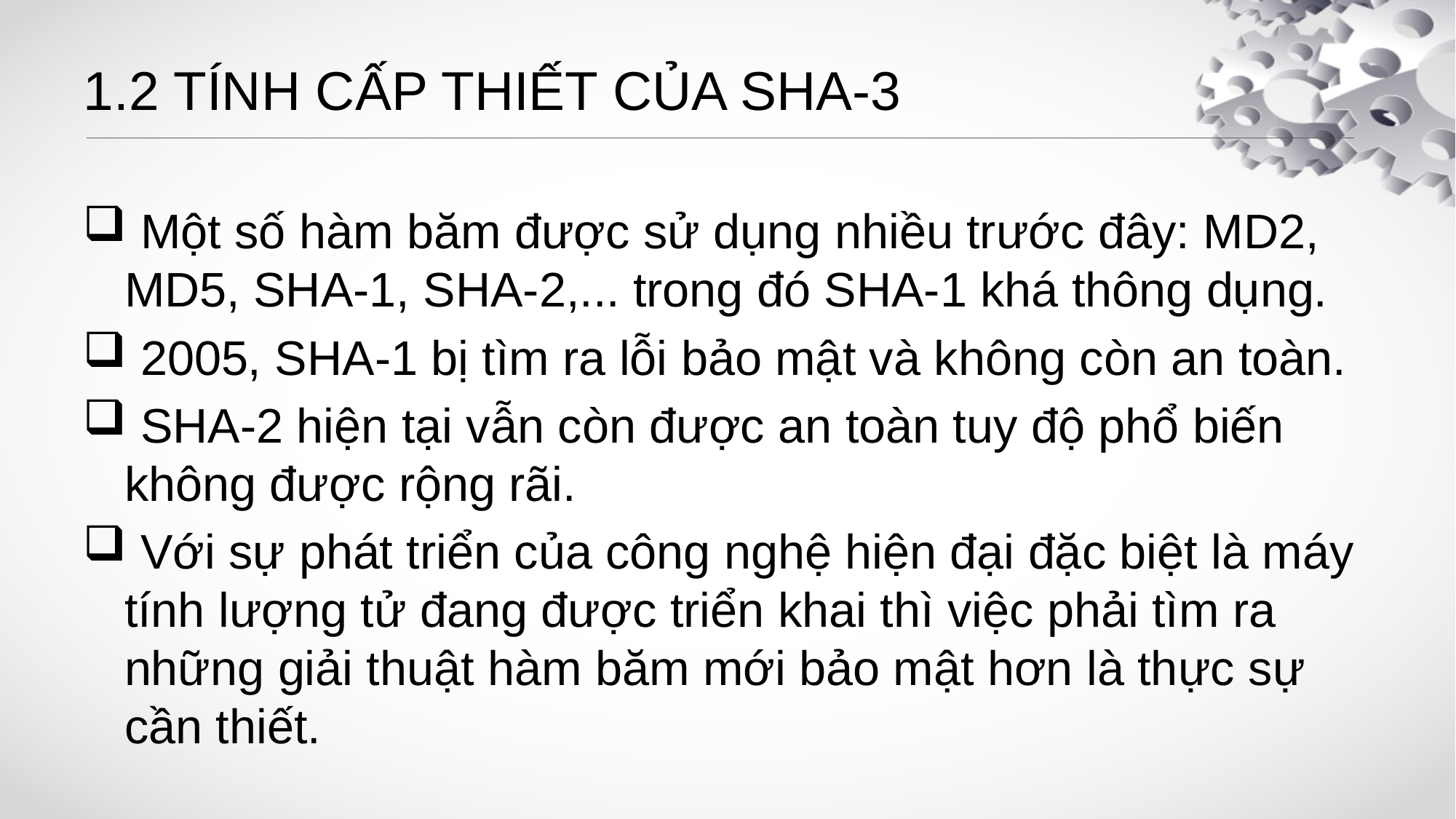

# 1.2 TÍNH CẤP THIẾT CỦA SHA-3
 Một số hàm băm được sử dụng nhiều trước đây: MD2, MD5, SHA-1, SHA-2,... trong đó SHA-1 khá thông dụng.
 2005, SHA-1 bị tìm ra lỗi bảo mật và không còn an toàn.
 SHA-2 hiện tại vẫn còn được an toàn tuy độ phổ biến không được rộng rãi.
 Với sự phát triển của công nghệ hiện đại đặc biệt là máy tính lượng tử đang được triển khai thì việc phải tìm ra những giải thuật hàm băm mới bảo mật hơn là thực sự cần thiết.